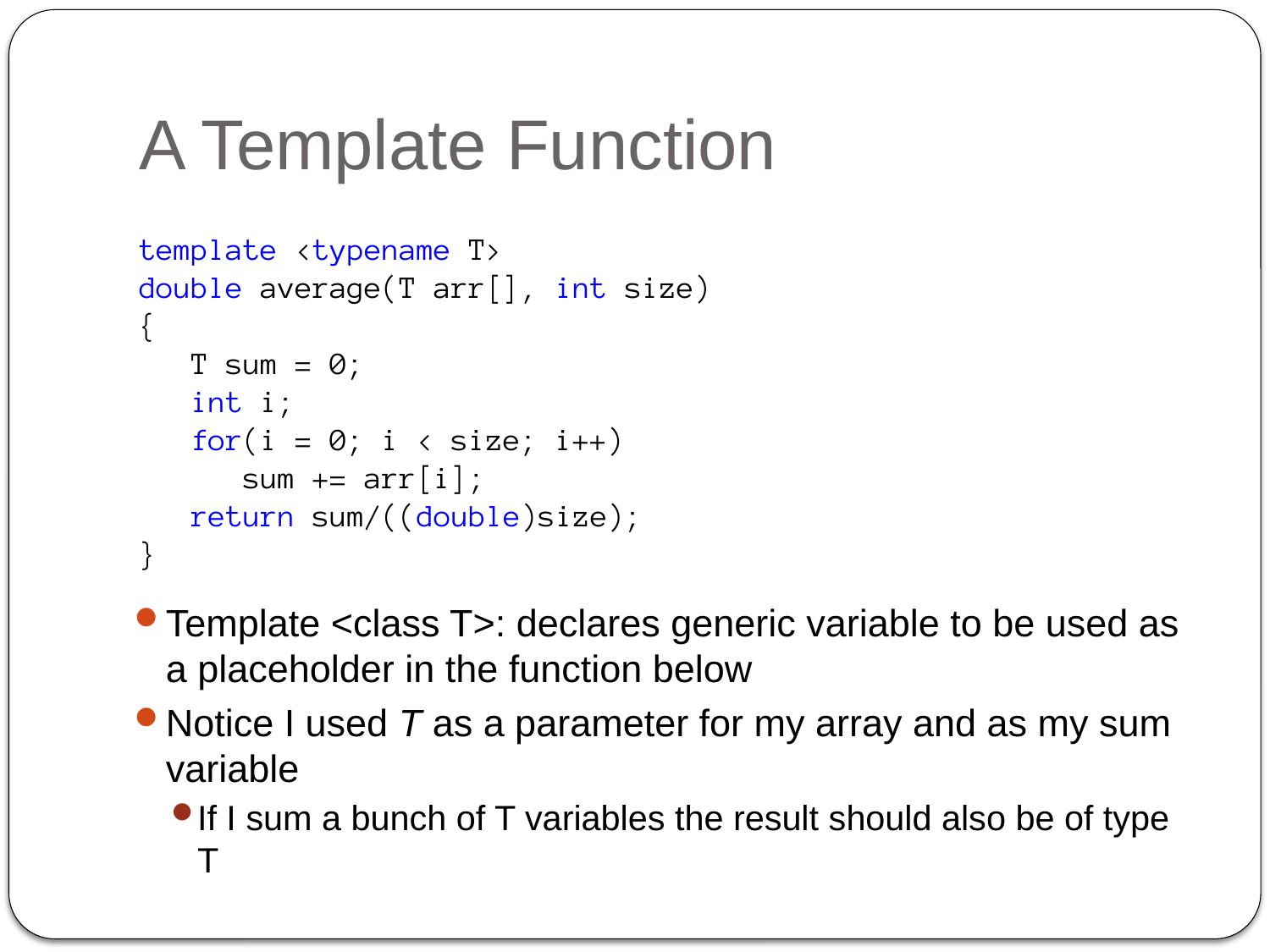

# A Template Function
template <typename T>
double average(T arr[], int size)
{
   T sum = 0;
   int i;
   for(i = 0; i < size; i++)
      sum += arr[i];
   return sum/((double)size);
}
Template <class T>: declares generic variable to be used as a placeholder in the function below
Notice I used T as a parameter for my array and as my sum variable
If I sum a bunch of T variables the result should also be of type T